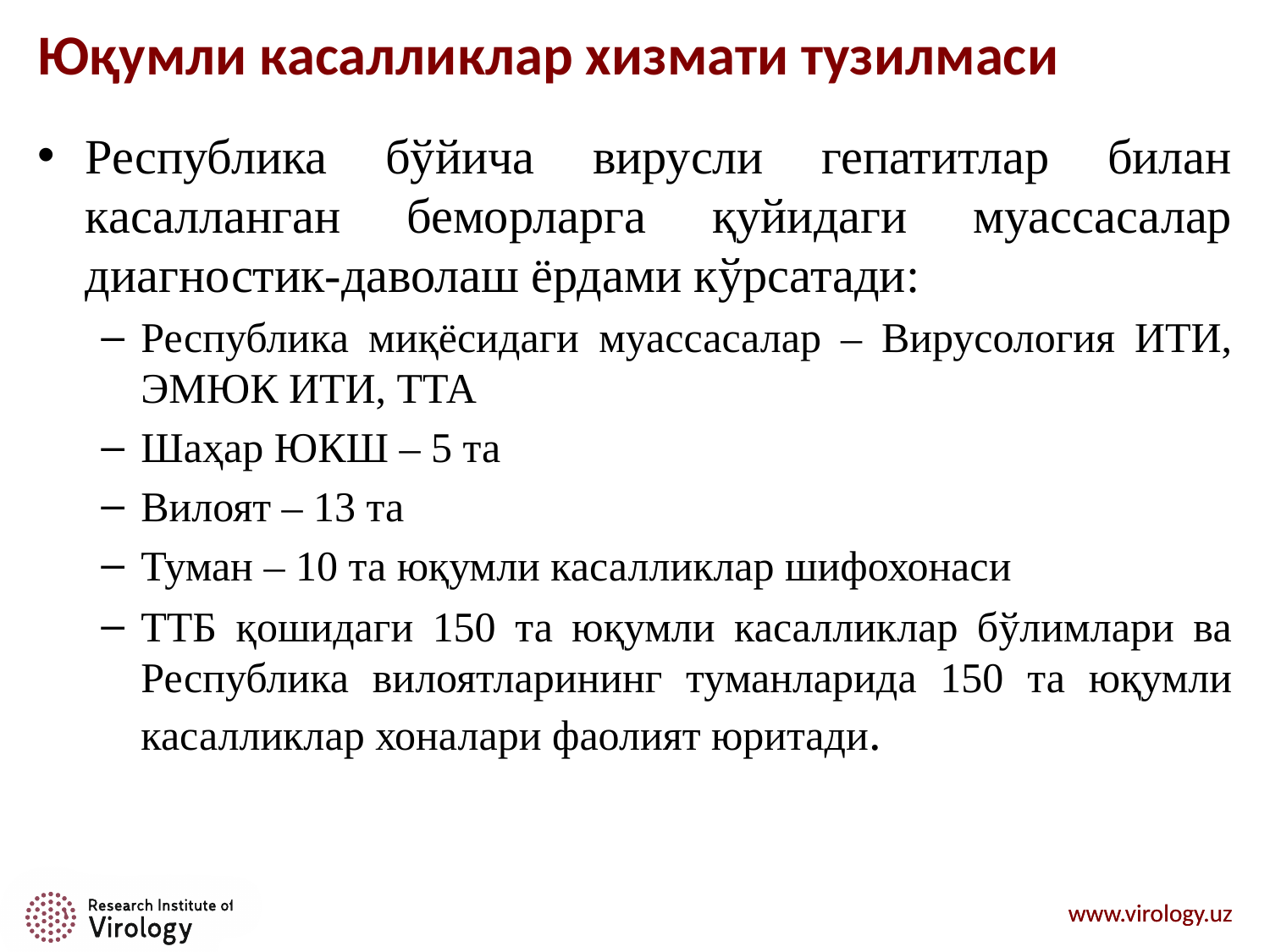

# Юқумли касалликлар хизмати тузилмаси
Республика бўйича вирусли гепатитлар билан касалланган беморларга қуйидаги муассасалар диагностик-даволаш ёрдами кўрсатади:
Республика миқёсидаги муассасалар – Вирусология ИТИ, ЭМЮК ИТИ, ТТА
Шаҳар ЮКШ – 5 та
Вилоят – 13 та
Туман – 10 та юқумли касалликлар шифохонаси
ТТБ қошидаги 150 та юқумли касалликлар бўлимлари ва Республика вилоятларининг туманларида 150 та юқумли касалликлар хоналари фаолият юритади.